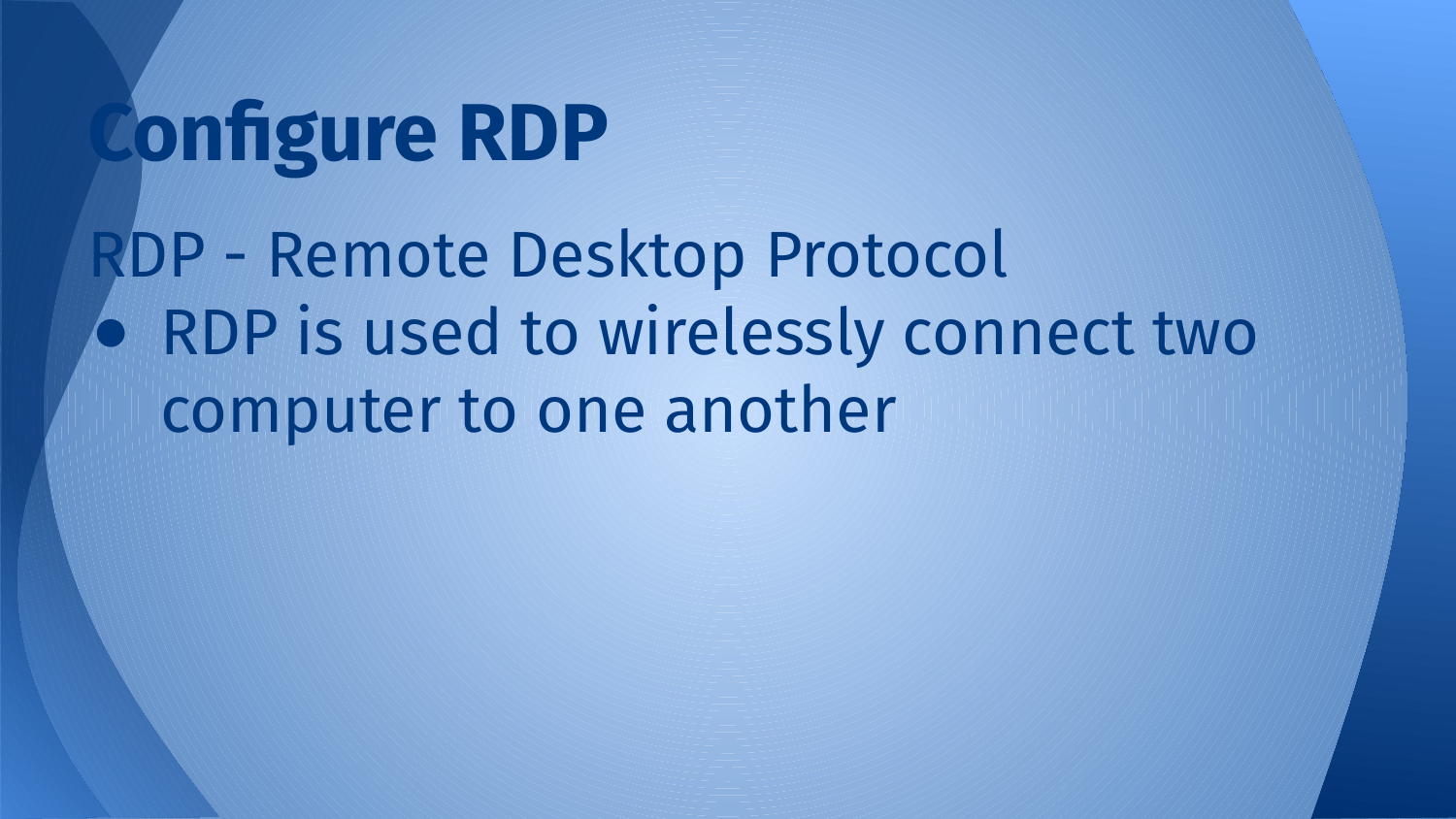

# Configure RDP
RDP - Remote Desktop Protocol
RDP is used to wirelessly connect two computer to one another